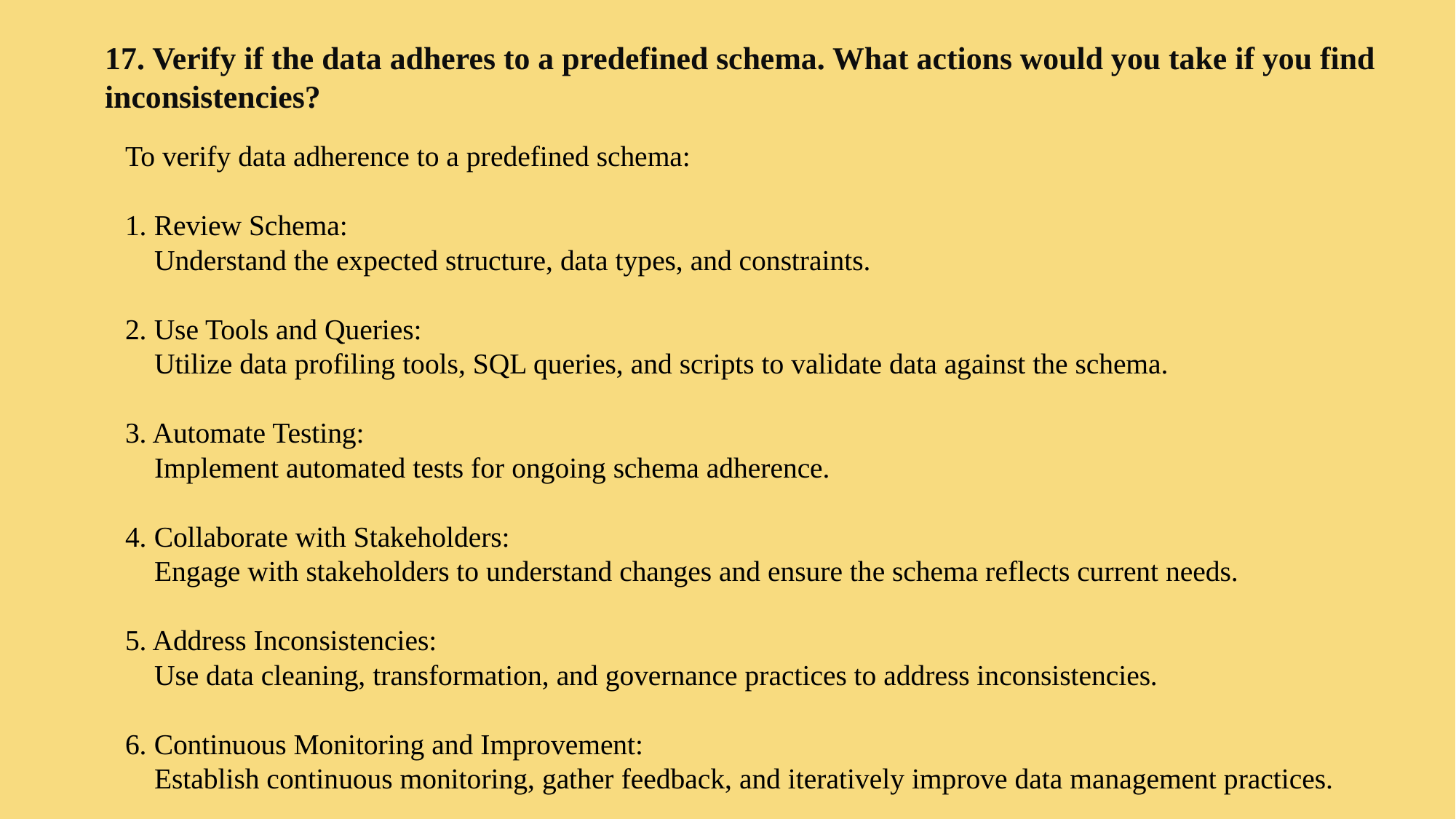

17. Verify if the data adheres to a predefined schema. What actions would you take if you find inconsistencies?
To verify data adherence to a predefined schema:

1. Review Schema:
    Understand the expected structure, data types, and constraints.

2. Use Tools and Queries:
    Utilize data profiling tools, SQL queries, and scripts to validate data against the schema.

3. Automate Testing:
    Implement automated tests for ongoing schema adherence.

4. Collaborate with Stakeholders:
    Engage with stakeholders to understand changes and ensure the schema reflects current needs.

5. Address Inconsistencies:
    Use data cleaning, transformation, and governance practices to address inconsistencies.

6. Continuous Monitoring and Improvement:
    Establish continuous monitoring, gather feedback, and iteratively improve data management practices.